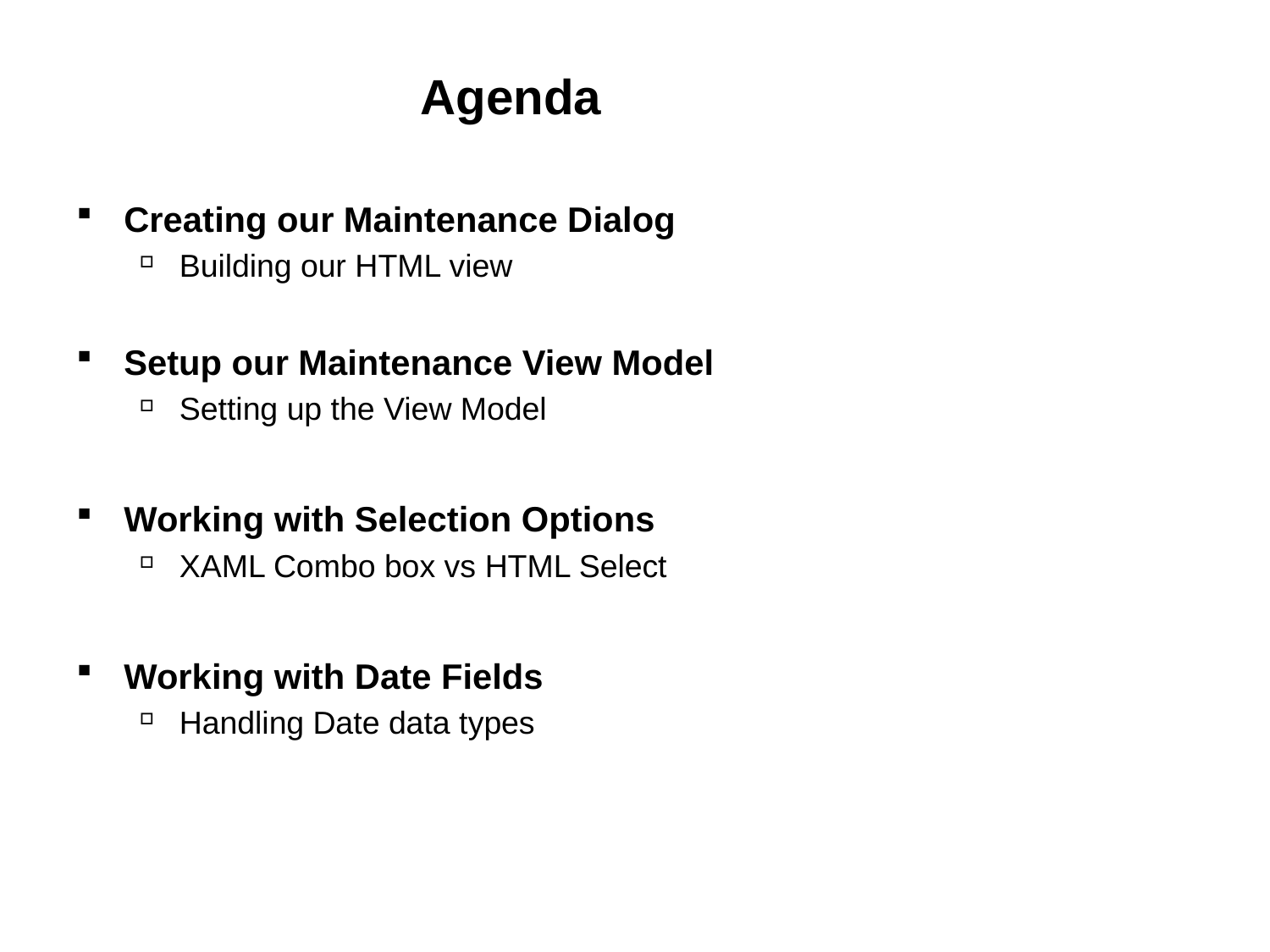

# Agenda
Creating our Maintenance Dialog
Building our HTML view

Setup our Maintenance View Model
Setting up the View Model

Working with Selection Options
XAML Combo box vs HTML Select

Working with Date Fields
Handling Date data types